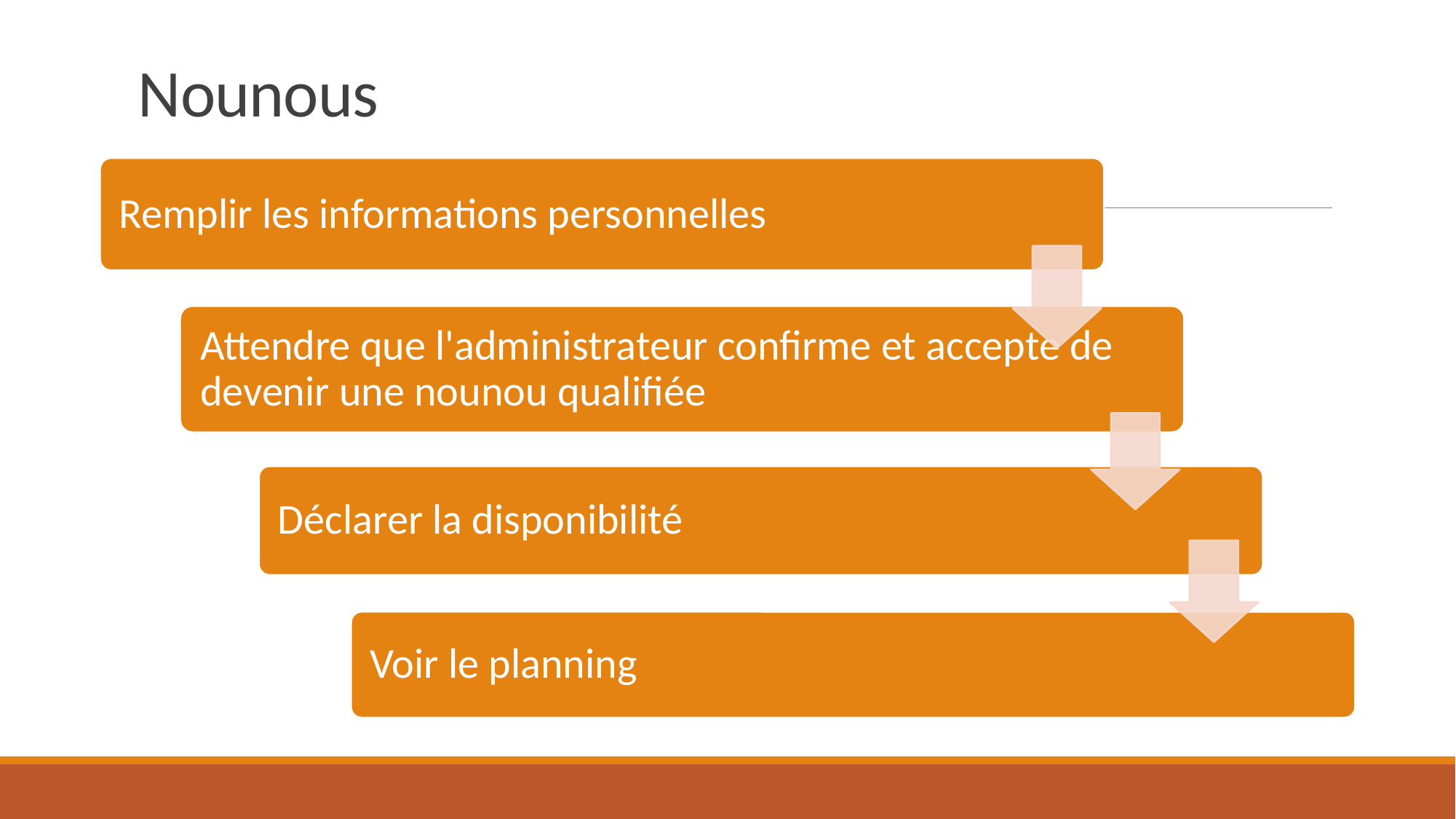

# Nounous
Remplir les informations personnelles
Attendre que l'administrateur confirme et accepte de devenir une nounou qualifiée
Déclarer la disponibilité
Voir le planning